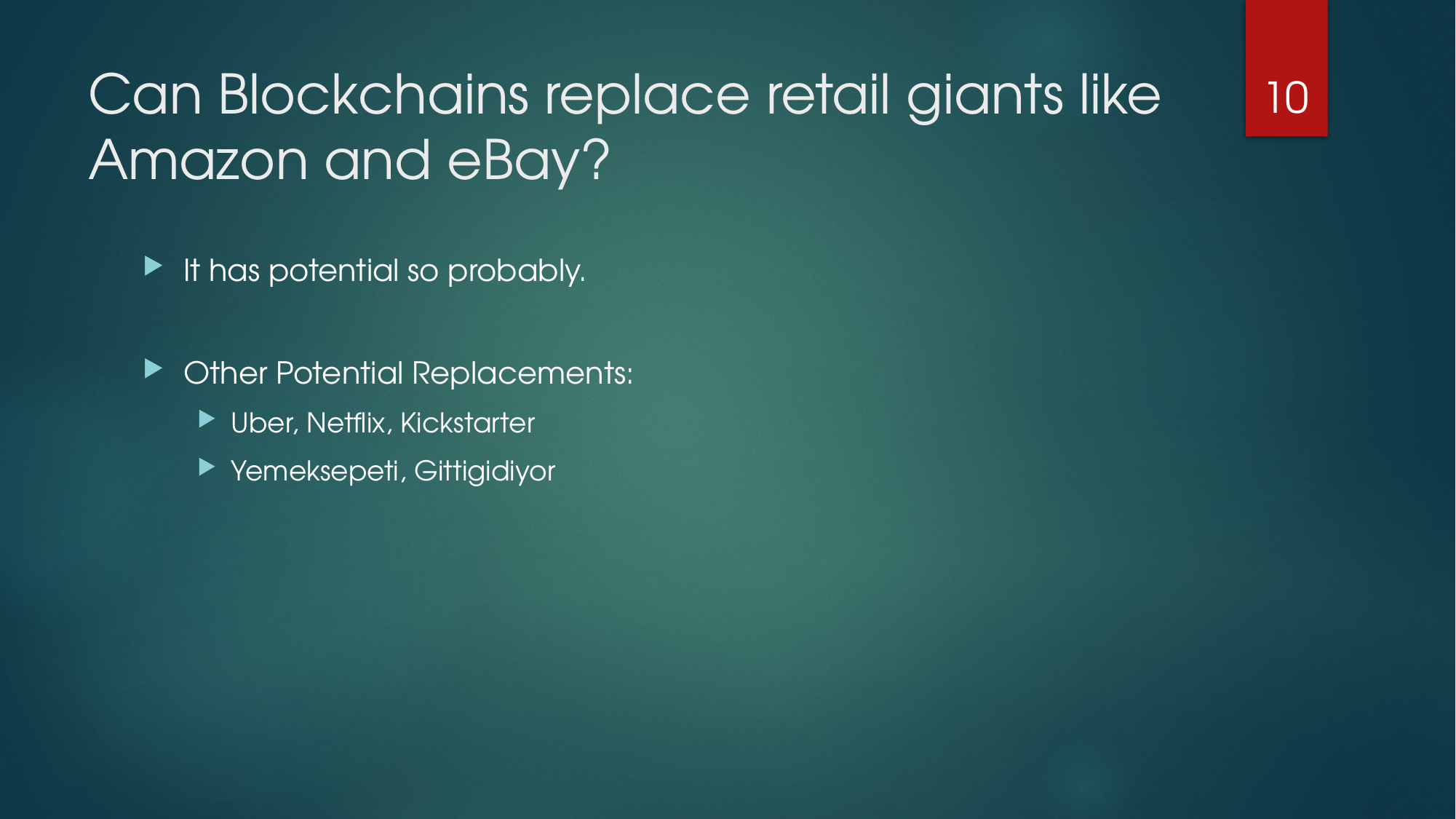

10
# Can Blockchains replace retail giants like Amazon and eBay?
It has potential so probably.

Other Potential Replacements:
Uber, Netflix, Kickstarter
Yemeksepeti, Gittigidiyor